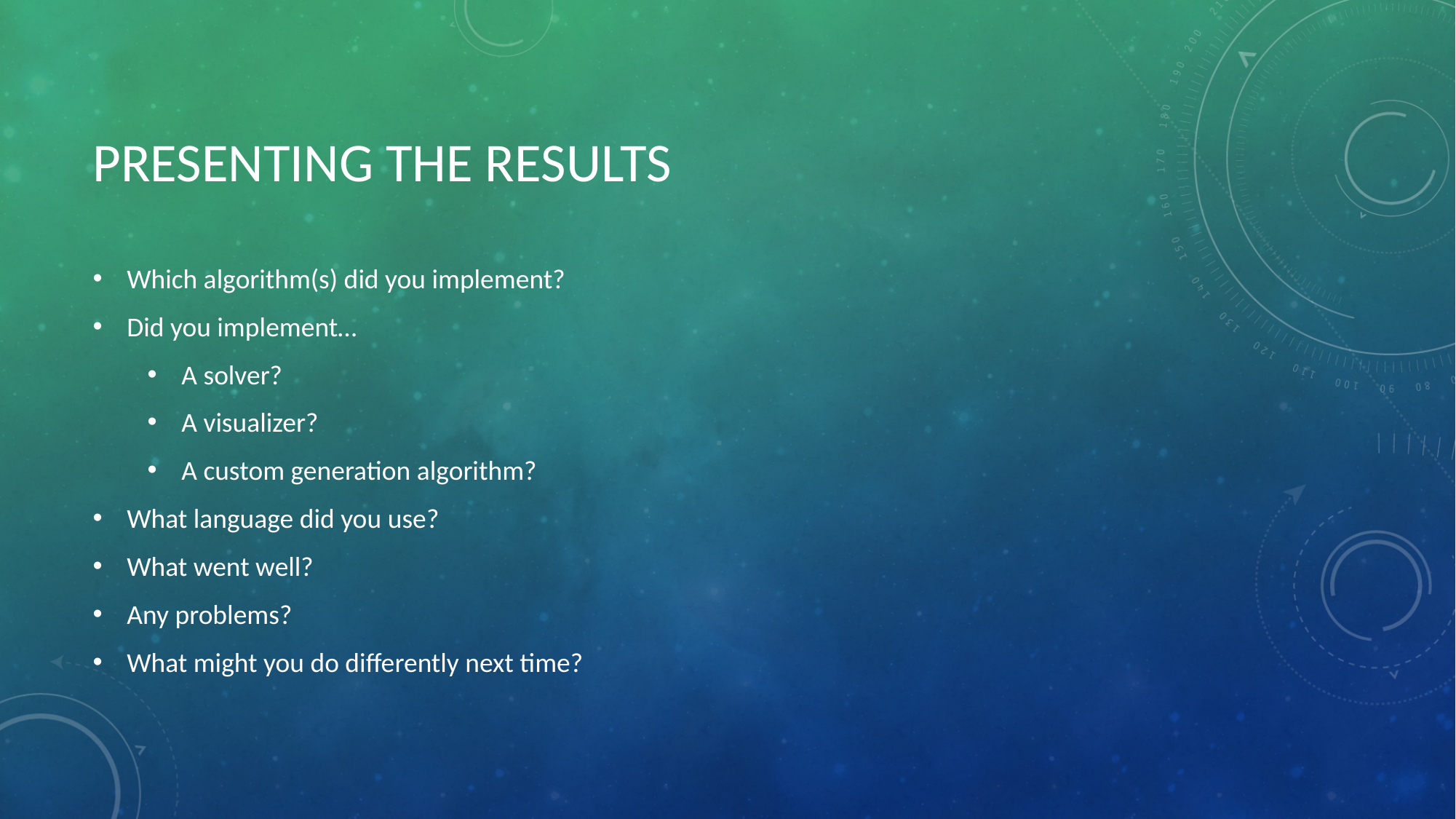

# Presenting The Results
Which algorithm(s) did you implement?
Did you implement…
A solver?
A visualizer?
A custom generation algorithm?
What language did you use?
What went well?
Any problems?
What might you do differently next time?